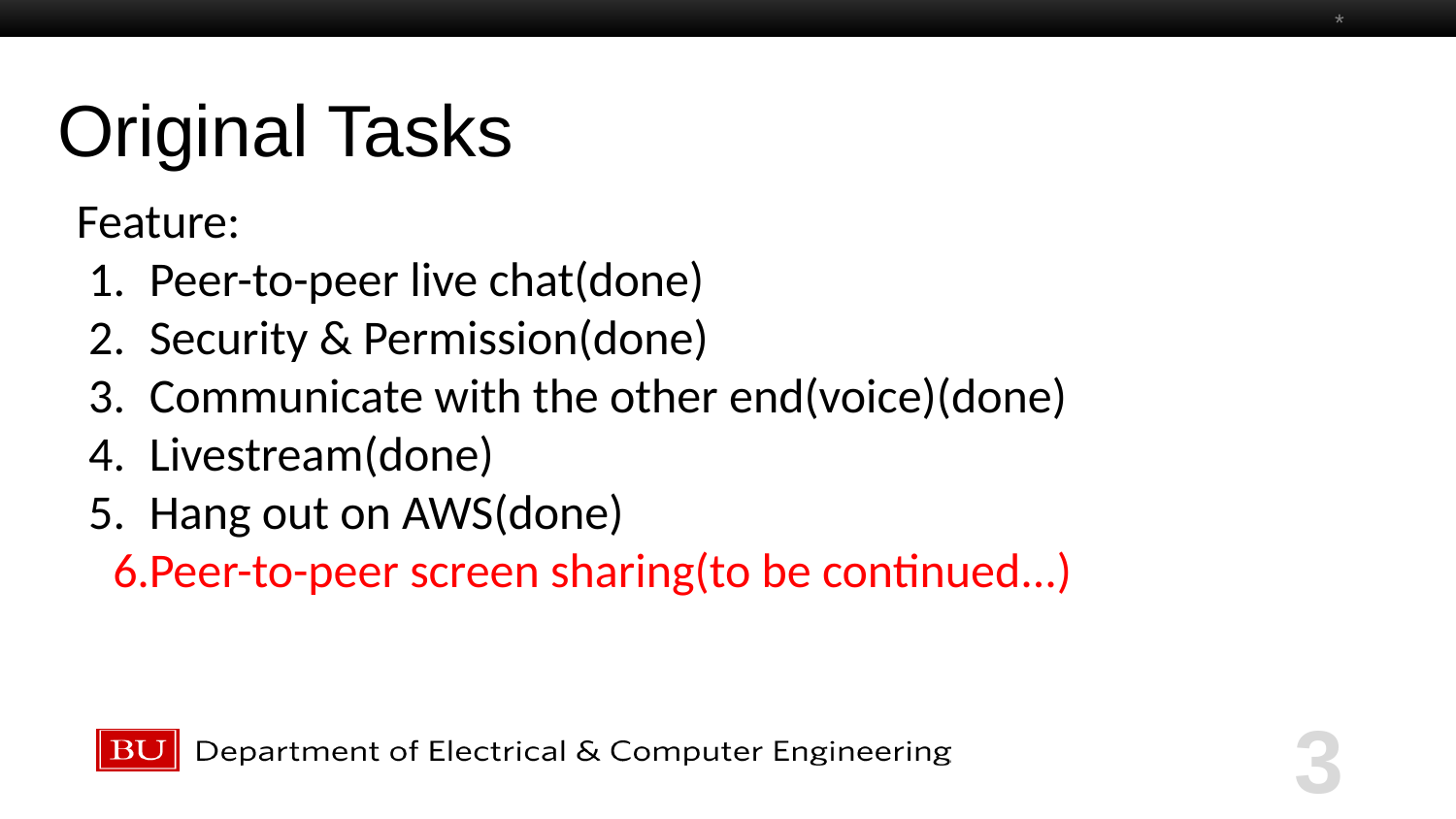

*
# Original Tasks

Feature:
Peer-to-peer live chat(done)
Security & Permission(done)
Communicate with the other end(voice)(done)
Livestream(done)
Hang out on AWS(done)
Peer-to-peer screen sharing(to be continued...)

3